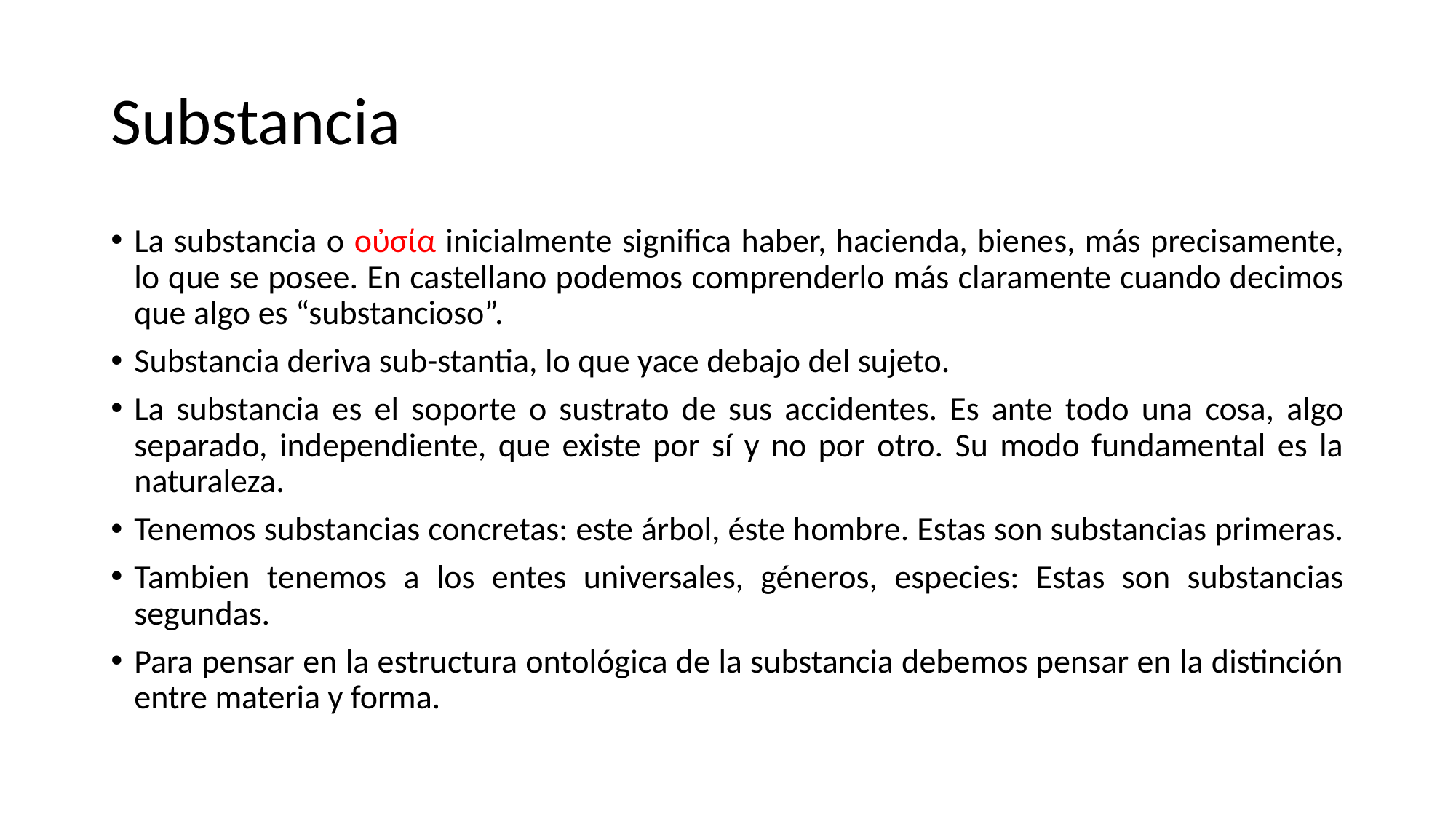

# Substancia
La substancia o οὐσία inicialmente significa haber, hacienda, bienes, más precisamente, lo que se posee. En castellano podemos comprenderlo más claramente cuando decimos que algo es “substancioso”.
Substancia deriva sub-stantia, lo que yace debajo del sujeto.
La substancia es el soporte o sustrato de sus accidentes. Es ante todo una cosa, algo separado, independiente, que existe por sí y no por otro. Su modo fundamental es la naturaleza.
Tenemos substancias concretas: este árbol, éste hombre. Estas son substancias primeras.
Tambien tenemos a los entes universales, géneros, especies: Estas son substancias segundas.
Para pensar en la estructura ontológica de la substancia debemos pensar en la distinción entre materia y forma.